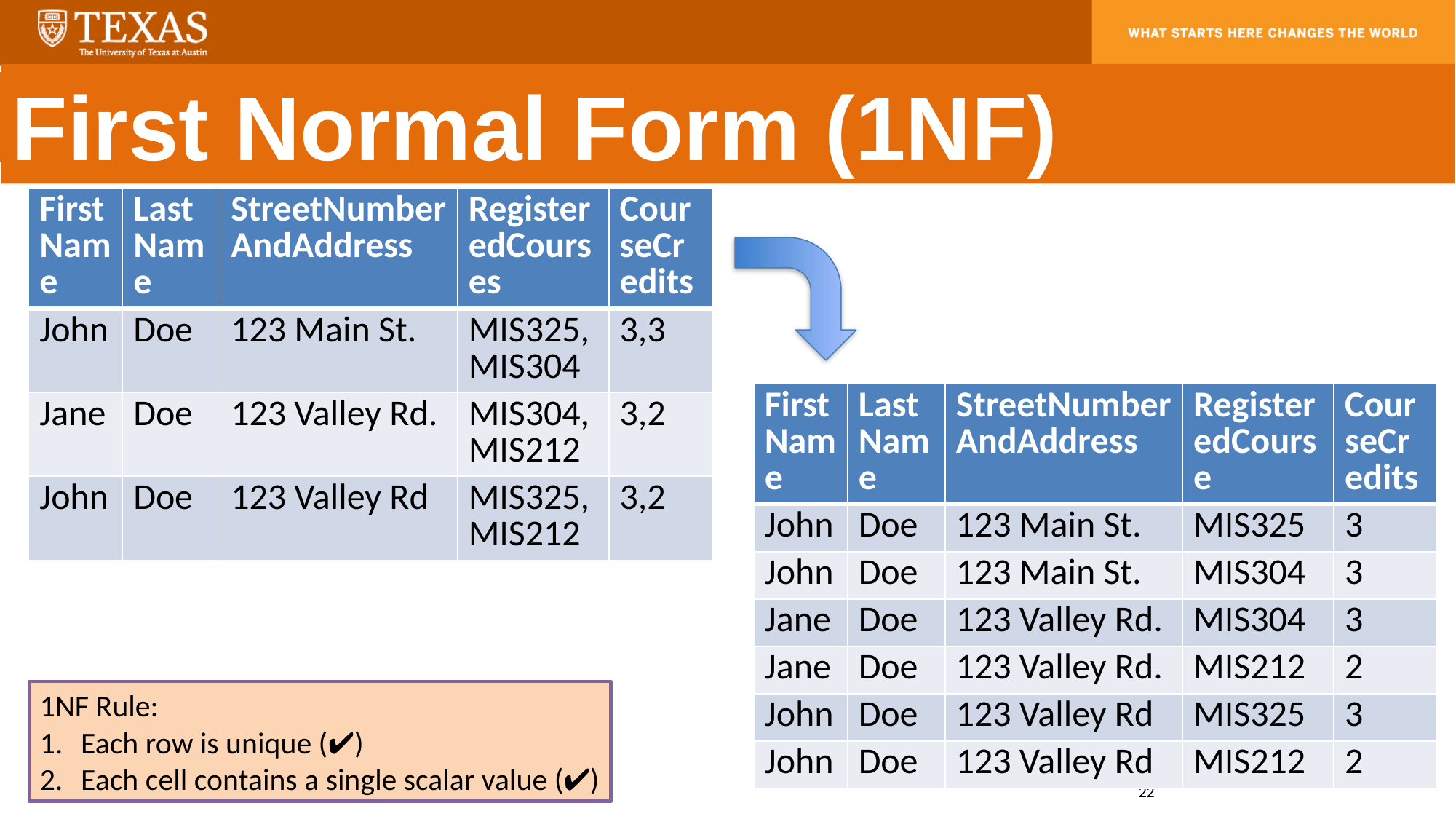

First Normal Form (1NF)

| First Name | Last Name | StreetNumberAndAddress | RegisteredCourses | CourseCredits |
| --- | --- | --- | --- | --- |
| John | Doe | 123 Main St. | MIS325, MIS304 | 3,3 |
| Jane | Doe | 123 Valley Rd. | MIS304, MIS212 | 3,2 |
| John | Doe | 123 Valley Rd | MIS325, MIS212 | 3,2 |

| FirstName | Last Name | StreetNumberAndAddress | RegisteredCourse | CourseCredits |
| --- | --- | --- | --- | --- |
| John | Doe | 123 Main St. | MIS325 | 3 |
| John | Doe | 123 Main St. | MIS304 | 3 |
| Jane | Doe | 123 Valley Rd. | MIS304 | 3 |
| Jane | Doe | 123 Valley Rd. | MIS212 | 2 |
| John | Doe | 123 Valley Rd | MIS325 | 3 |
| John | Doe | 123 Valley Rd | MIS212 | 2 |
1NF Rule:
Each row is unique (✔️)
Each cell contains a single scalar value (✔️)
22